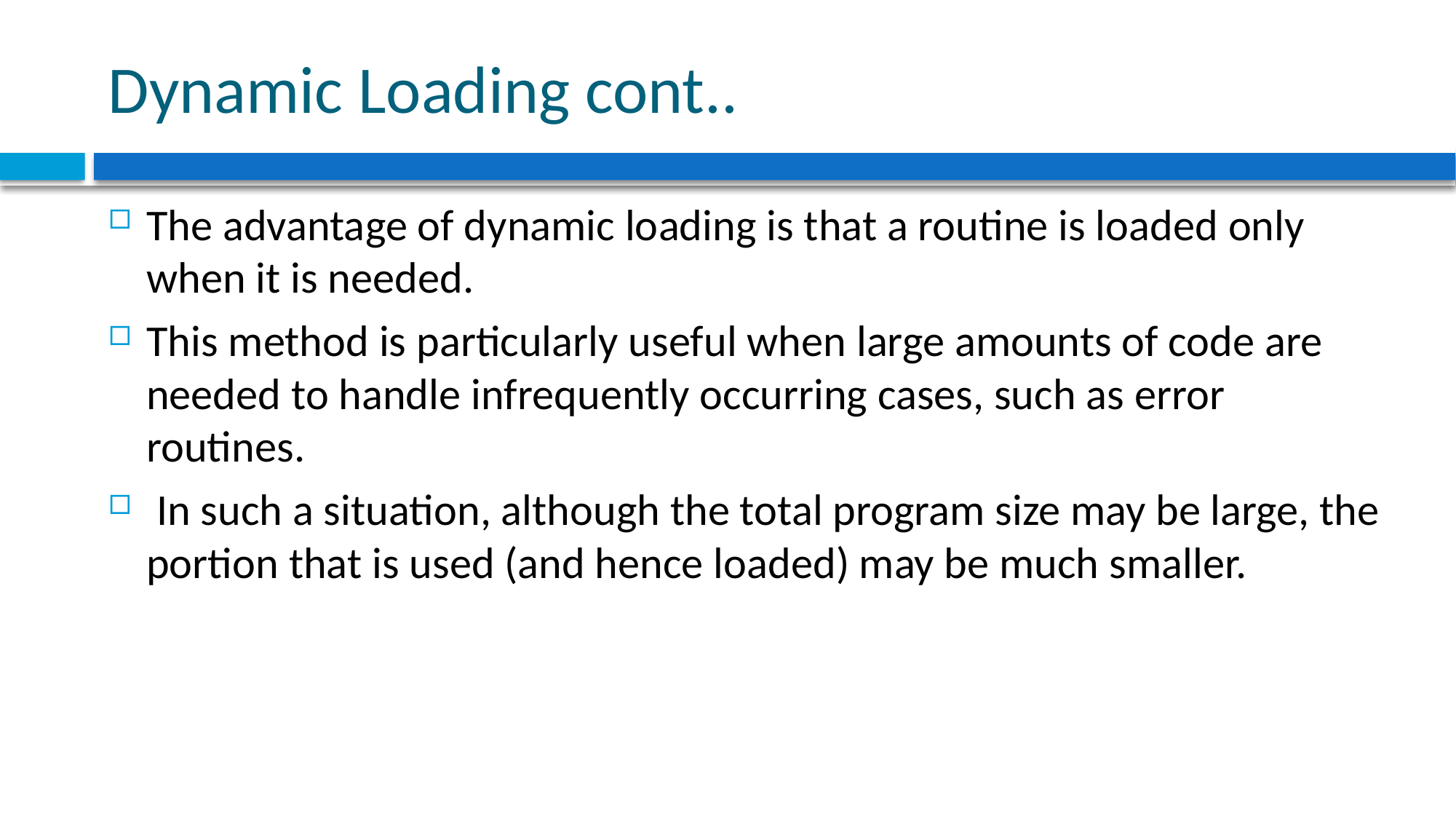

# Dynamic Loading cont..
27
The advantage of dynamic loading is that a routine is loaded only when it is needed.
This method is particularly useful when large amounts of code are needed to handle infrequently occurring cases, such as error routines.
 In such a situation, although the total program size may be large, the portion that is used (and hence loaded) may be much smaller.